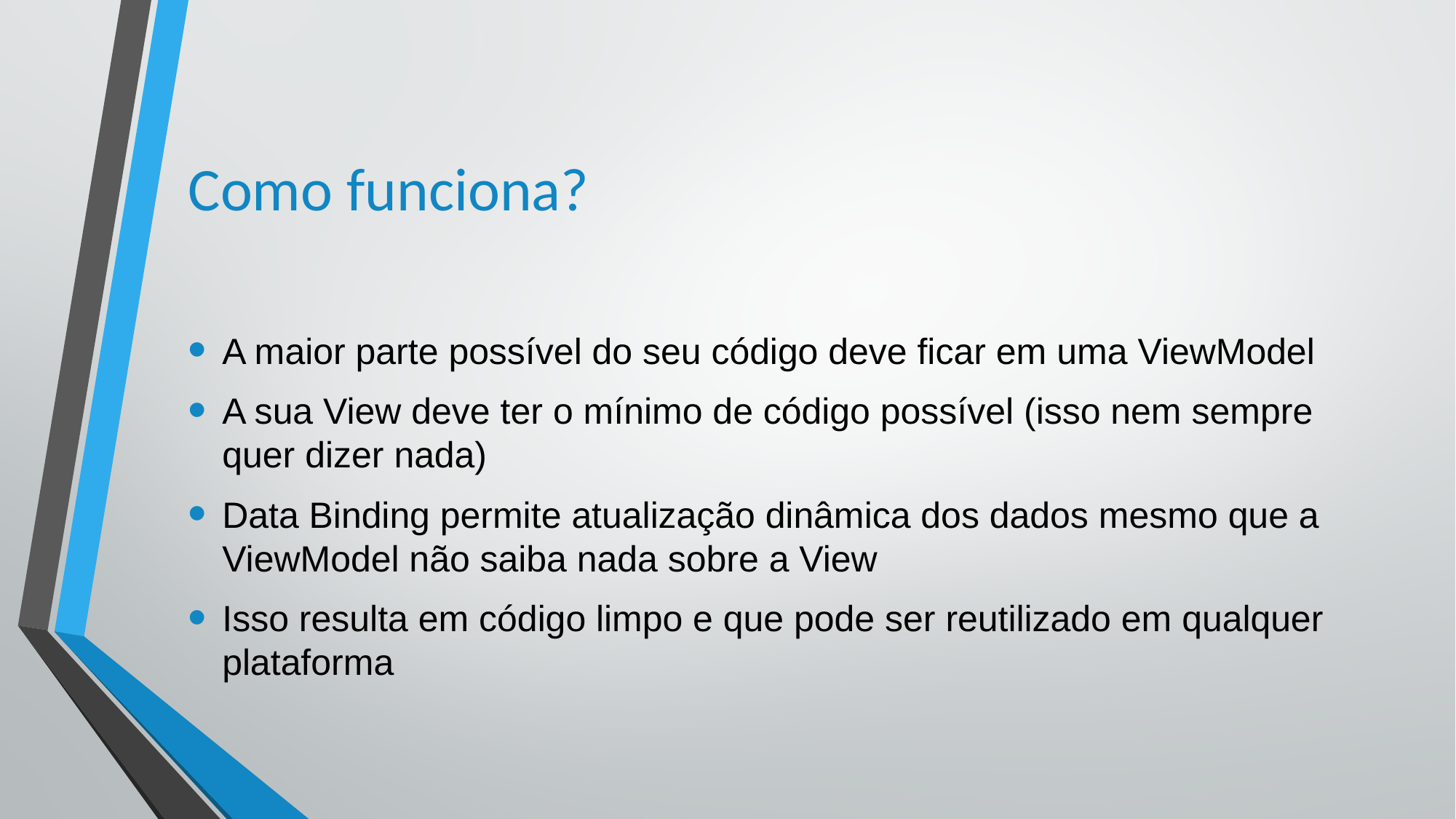

# Como funciona?
A maior parte possível do seu código deve ficar em uma ViewModel
A sua View deve ter o mínimo de código possível (isso nem sempre quer dizer nada)
Data Binding permite atualização dinâmica dos dados mesmo que a ViewModel não saiba nada sobre a View
Isso resulta em código limpo e que pode ser reutilizado em qualquer plataforma